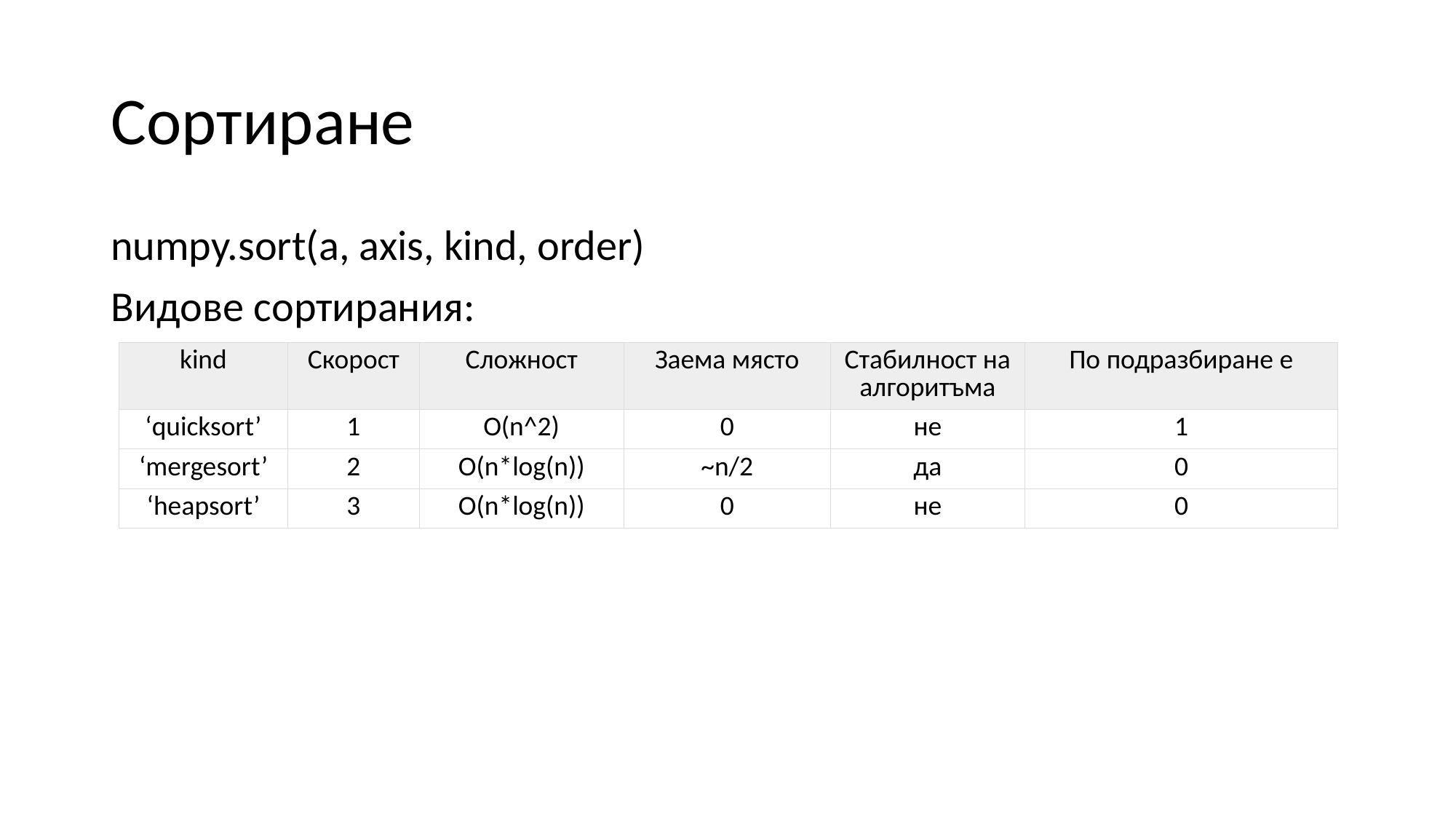

# Сортиране
numpy.sort(a, axis, kind, order)
Видове сортирания:
| kind | Скорост | Сложност | Заема място | Стабилност на алгоритъма | По подразбиране е |
| --- | --- | --- | --- | --- | --- |
| ‘quicksort’ | 1 | O(n^2) | 0 | не | 1 |
| ‘mergesort’ | 2 | O(n\*log(n)) | ~n/2 | да | 0 |
| ‘heapsort’ | 3 | O(n\*log(n)) | 0 | не | 0 |